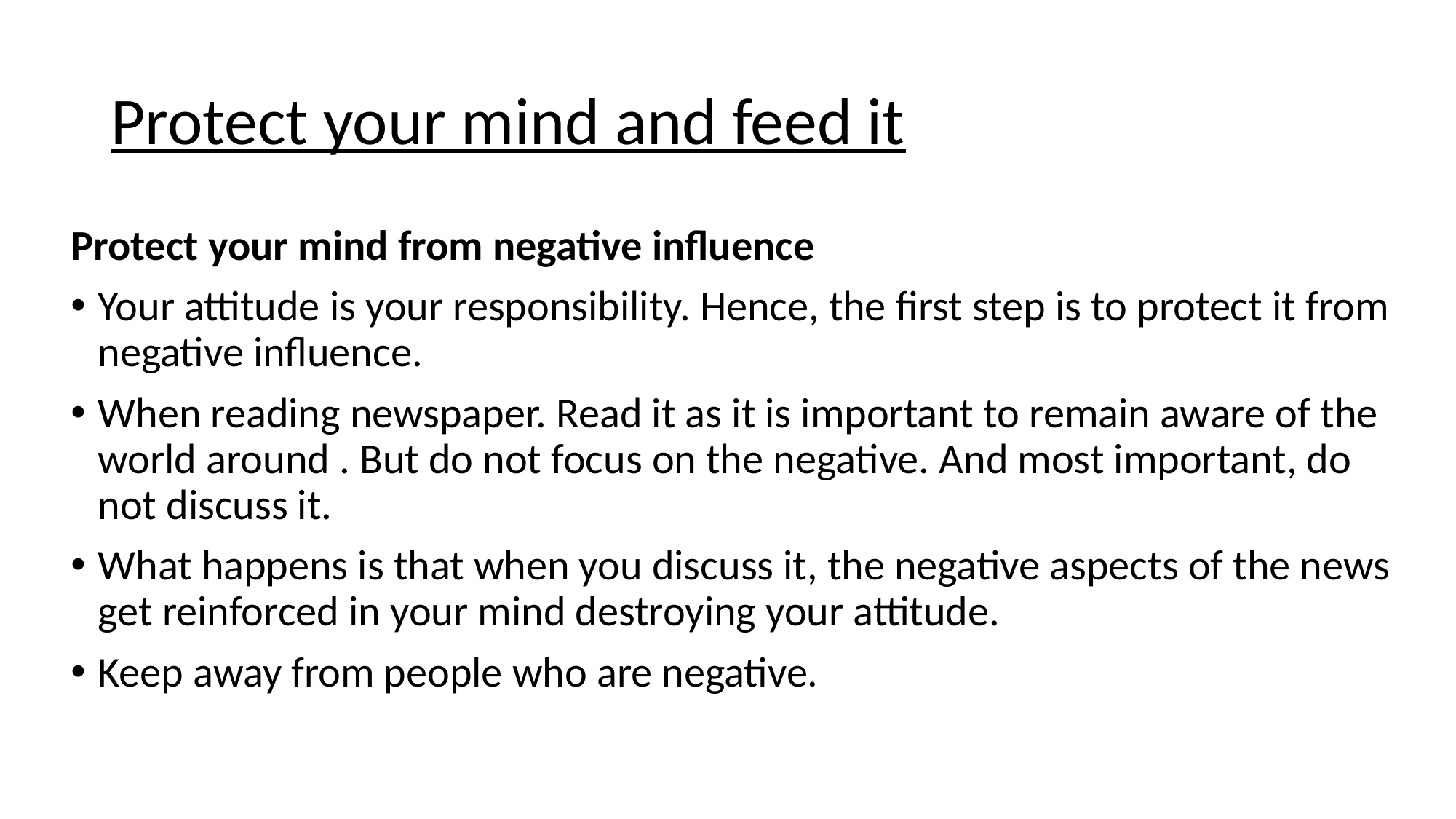

# Protect your mind and feed it
Protect your mind from negative influence
Your attitude is your responsibility. Hence, the first step is to protect it from negative influence.
When reading newspaper. Read it as it is important to remain aware of the world around . But do not focus on the negative. And most important, do not discuss it.
What happens is that when you discuss it, the negative aspects of the news get reinforced in your mind destroying your attitude.
Keep away from people who are negative.